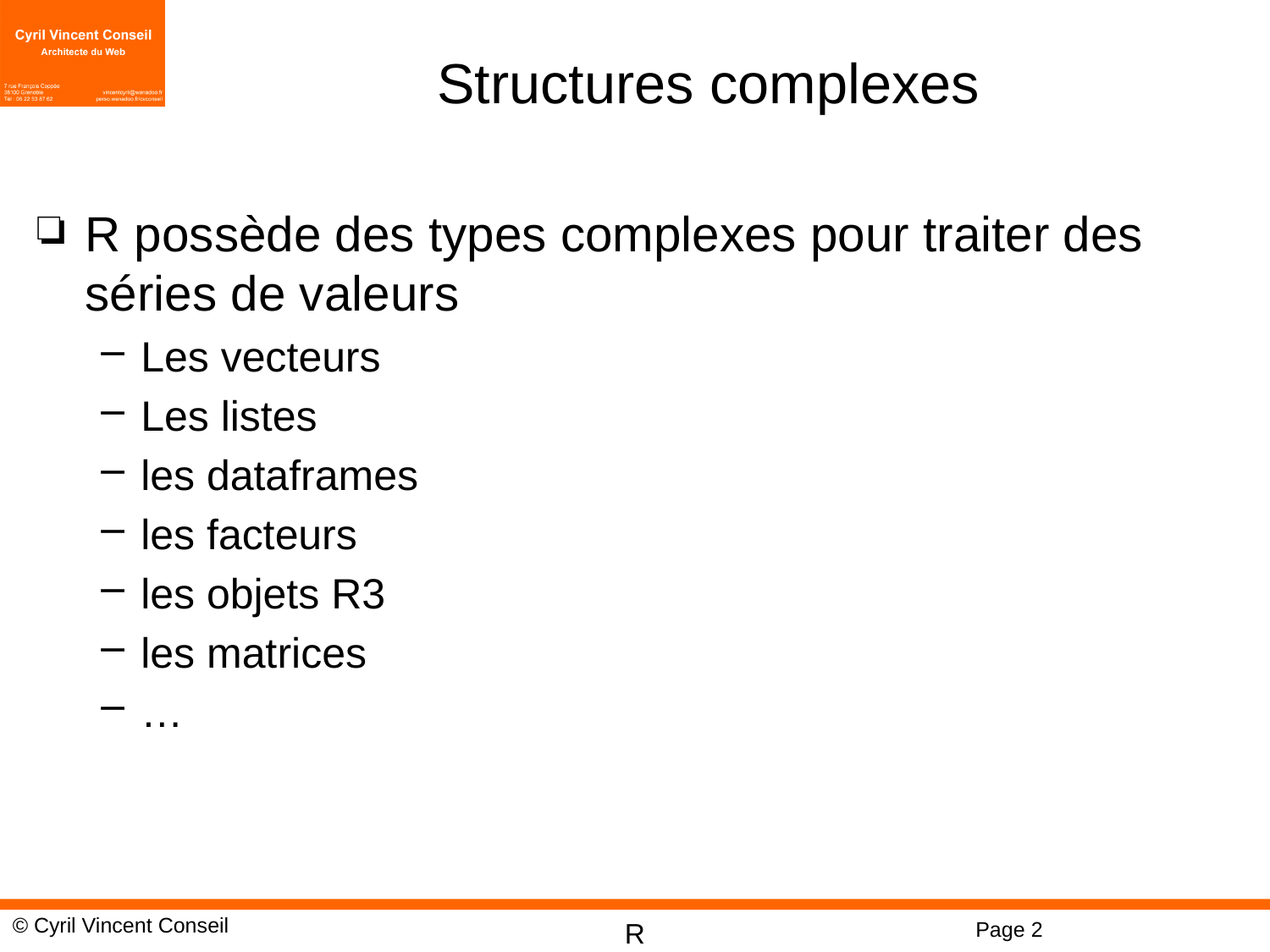

# Structures complexes
R possède des types complexes pour traiter des séries de valeurs
Les vecteurs
Les listes
les dataframes
les facteurs
les objets R3
les matrices
…